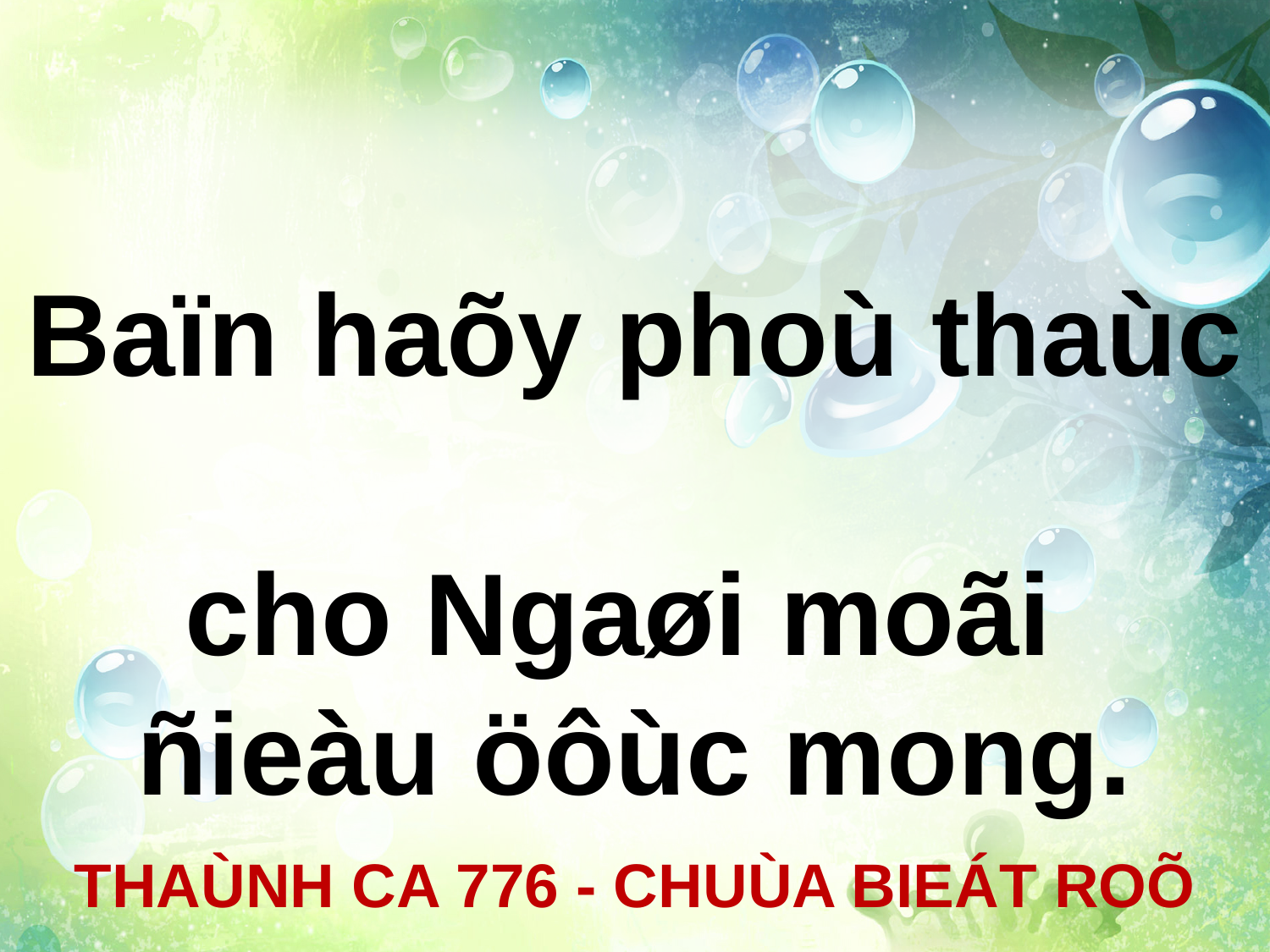

Baïn haõy phoù thaùc
cho Ngaøi moãi
ñieàu öôùc mong.
THAÙNH CA 776 - CHUÙA BIEÁT ROÕ